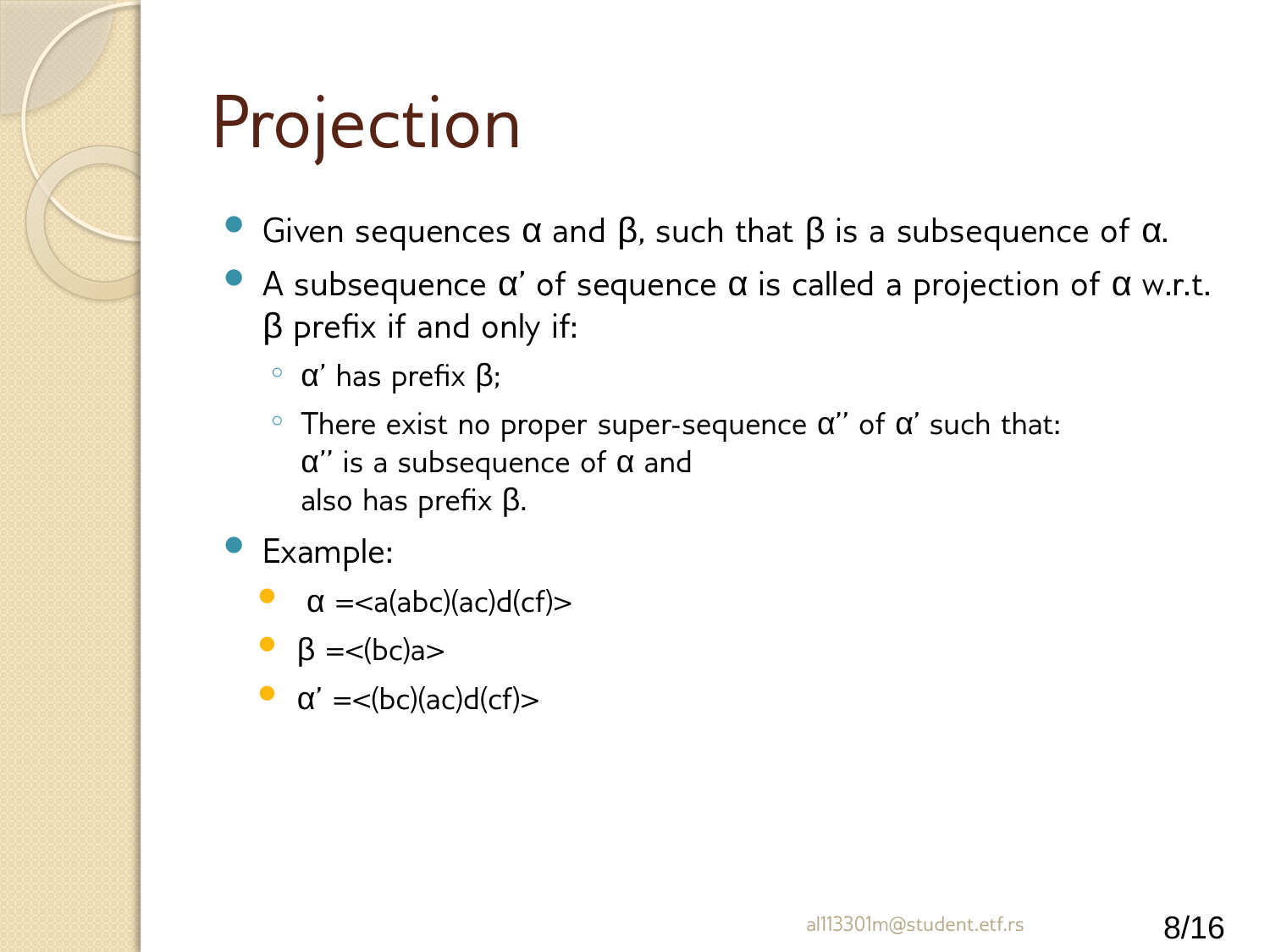

# Projection
Given sequences α and β, such that β is a subsequence of α.
A subsequence α’ of sequence α is called a projection of α w.r.t. β prefix if and only if:
α’ has prefix β;
There exist no proper super-sequence α’’ of α’ such that:
α’’ is a subsequence of α and
also has prefix β.
Example:
 α =<a(abc)(ac)d(cf)>
β =<(bc)a>
α’ =<(bc)(ac)d(cf)>

al113301m@student.etf.rs